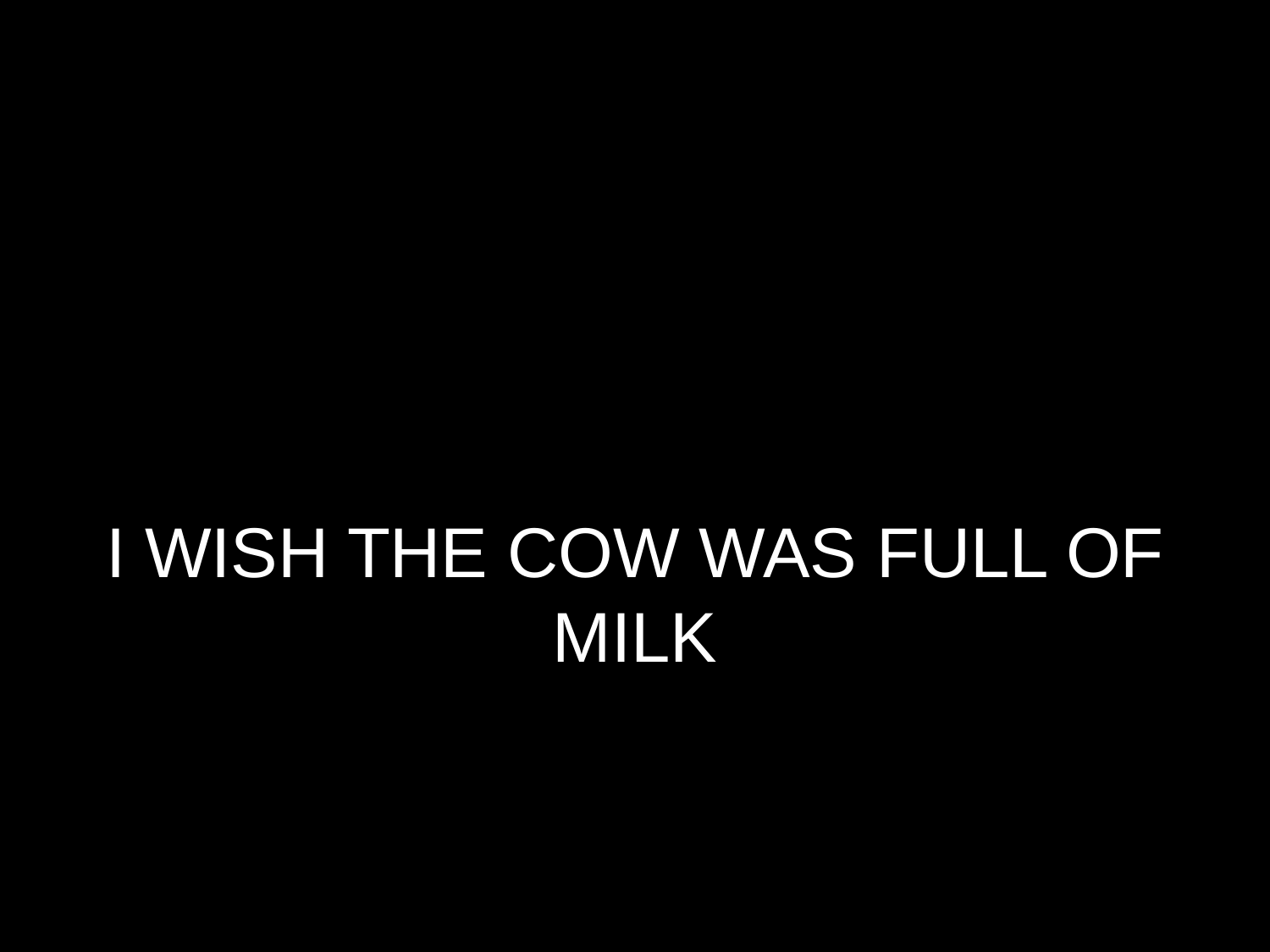

# I WISH THE COW WAS FULL OF MILK